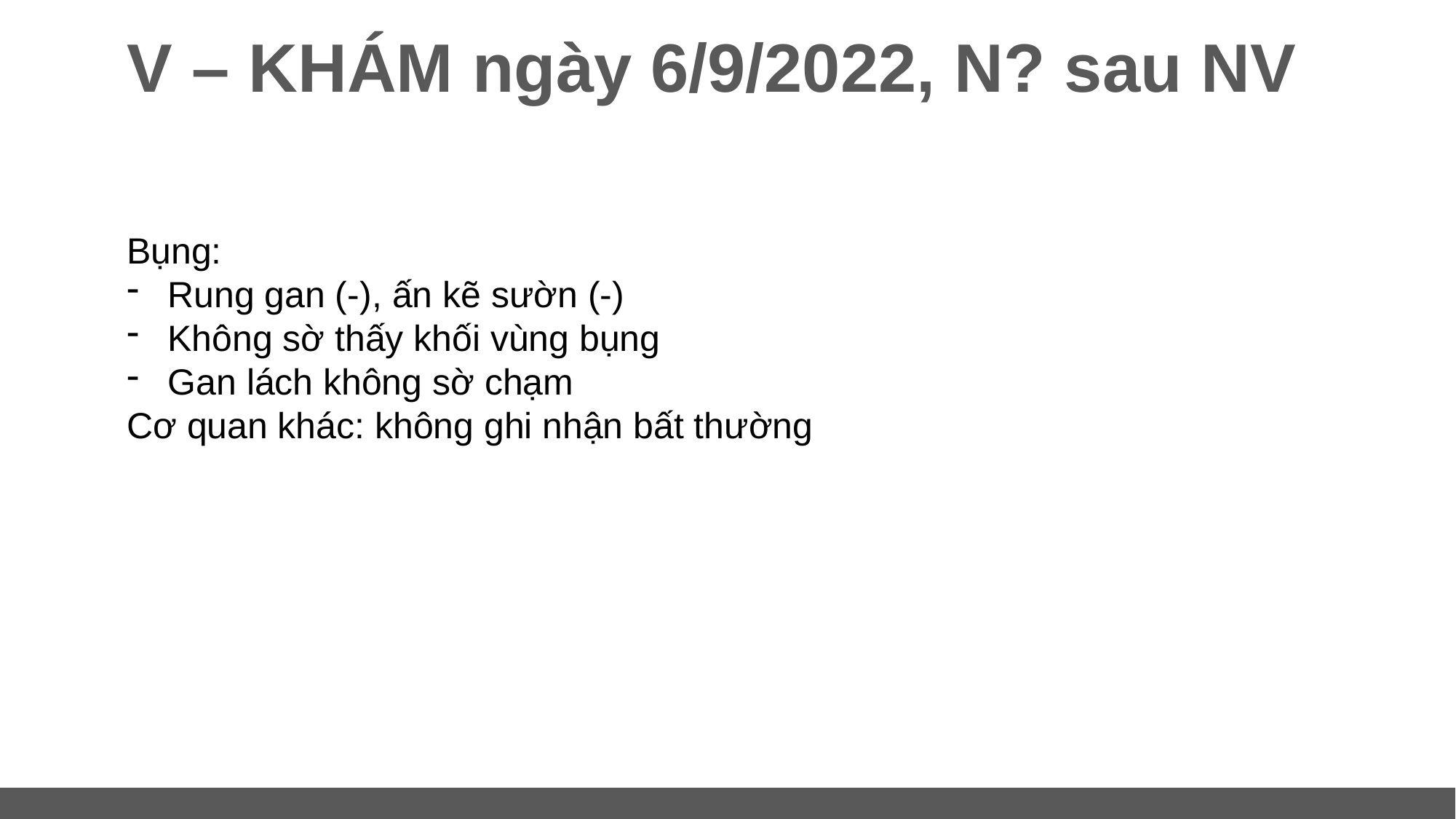

# V – KHÁM ngày 6/9/2022, N? sau NV
Bụng:
Rung gan (-), ấn kẽ sườn (-)
Không sờ thấy khối vùng bụng
Gan lách không sờ chạm
Cơ quan khác: không ghi nhận bất thường